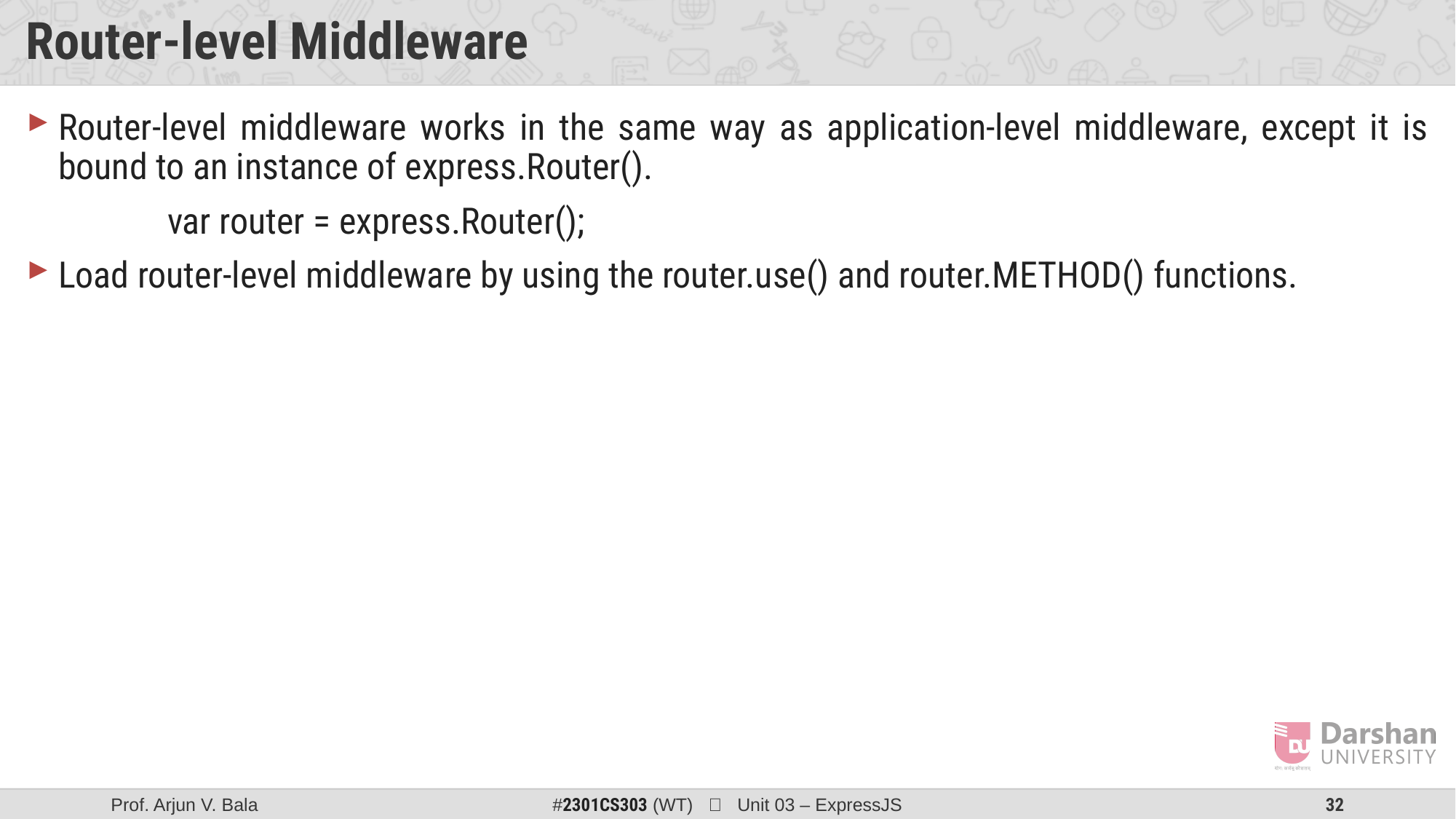

# Router-level Middleware
Router-level middleware works in the same way as application-level middleware, except it is bound to an instance of express.Router().
		var router = express.Router();
Load router-level middleware by using the router.use() and router.METHOD() functions.